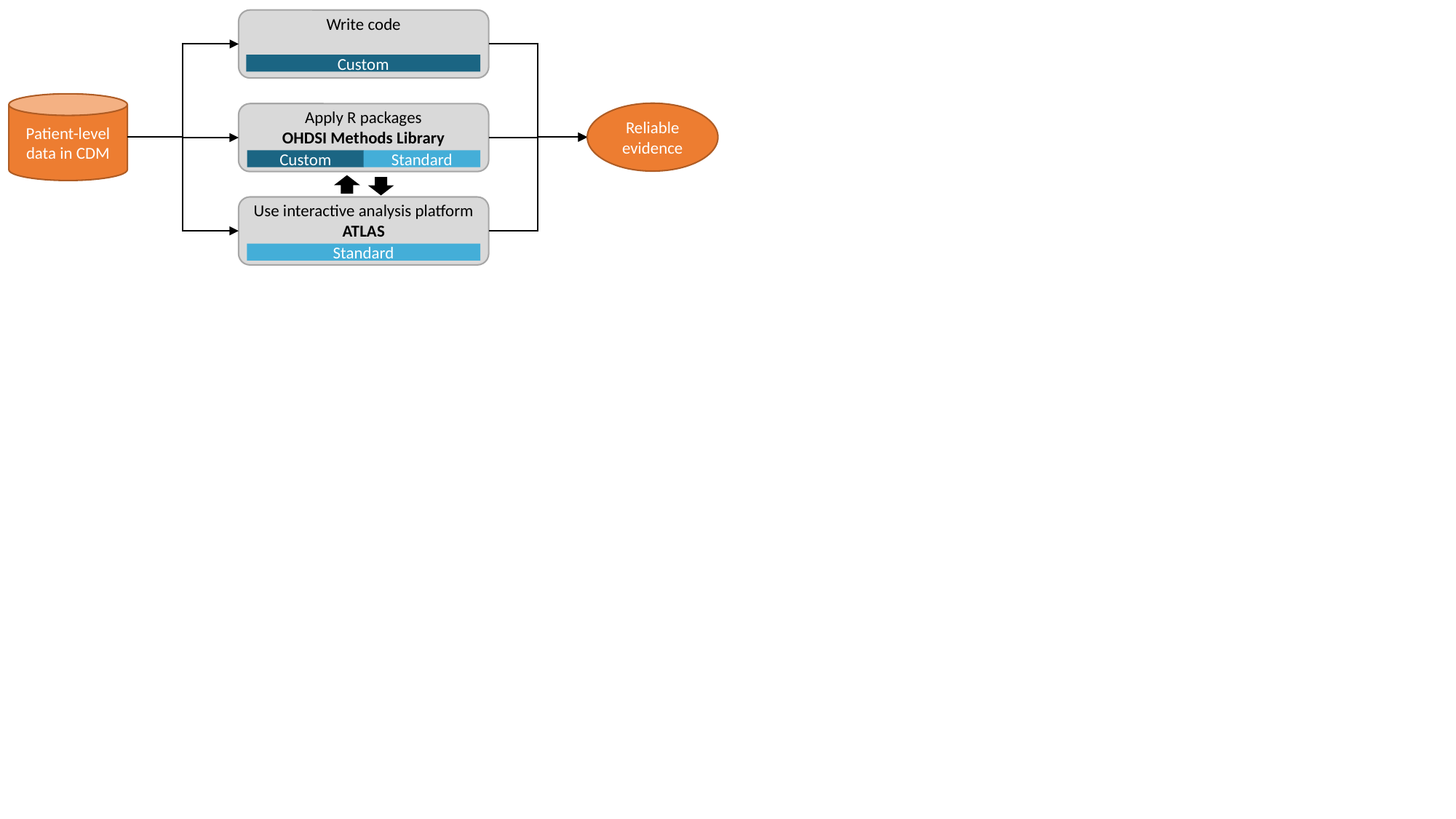

Write code

Custom
Patient-level data in CDM
Reliable evidence
Apply R packages
OHDSI Methods Library

Custom
Standard

Use interactive analysis platform
ATLAS

Standard